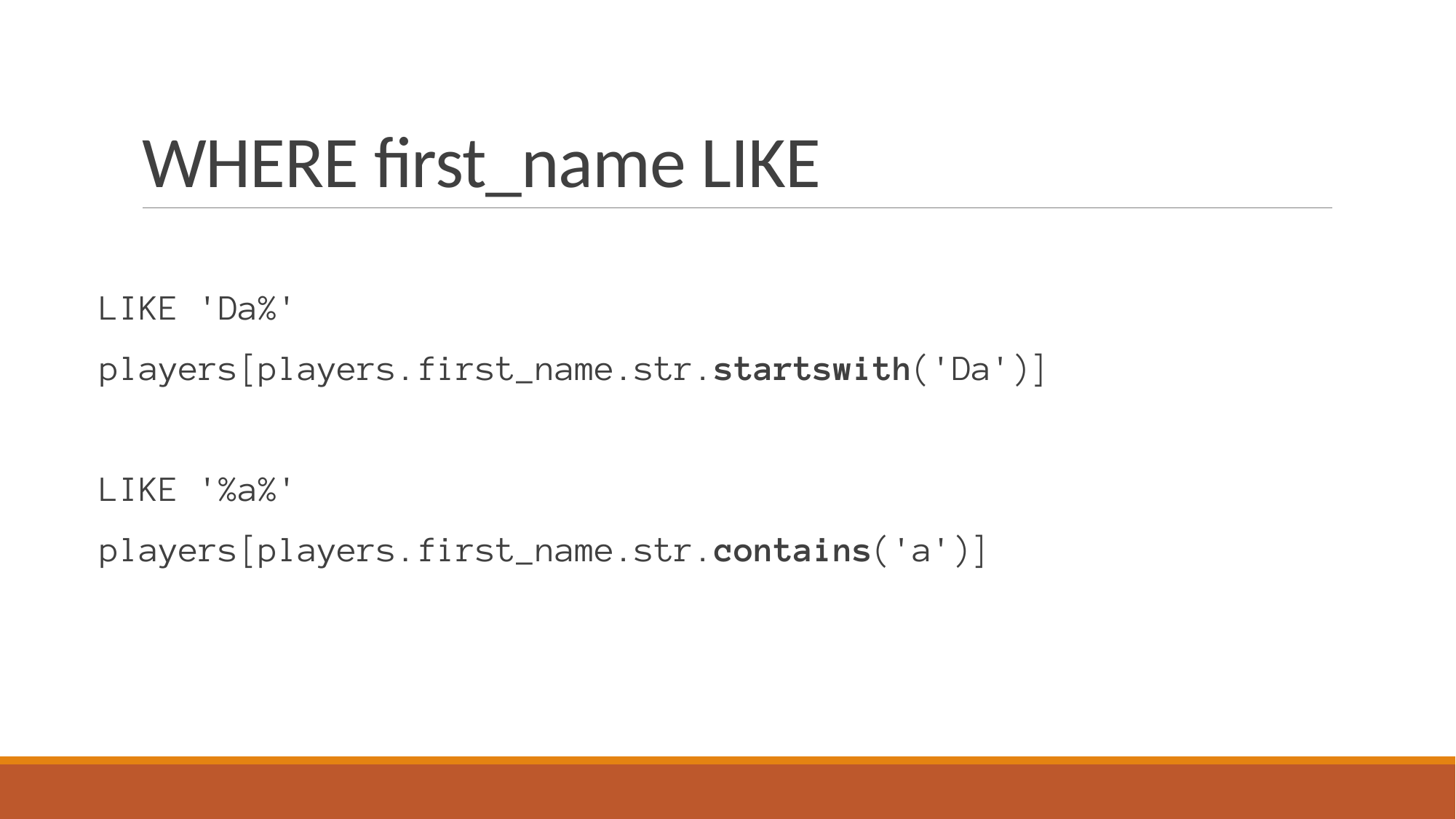

# WHERE first_name LIKE

LIKE 'Da%'
players[players.first_name.str.startswith('Da')]

LIKE '%a%'
players[players.first_name.str.contains('a')]